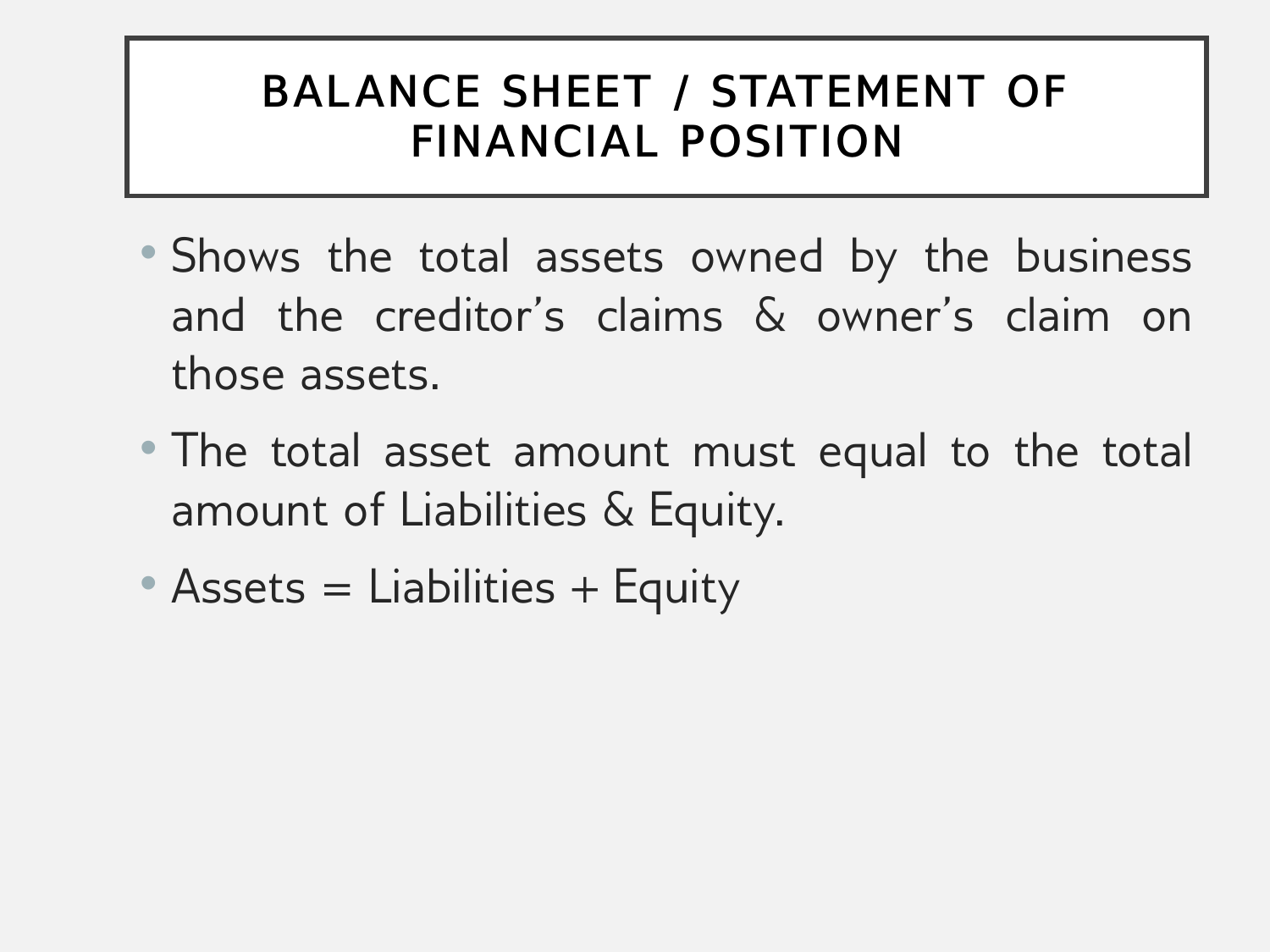

# Balance Sheet / Statement of Financial Position
Shows the total assets owned by the business and the creditor’s claims & owner’s claim on those assets.
The total asset amount must equal to the total amount of Liabilities & Equity.
Assets = Liabilities + Equity